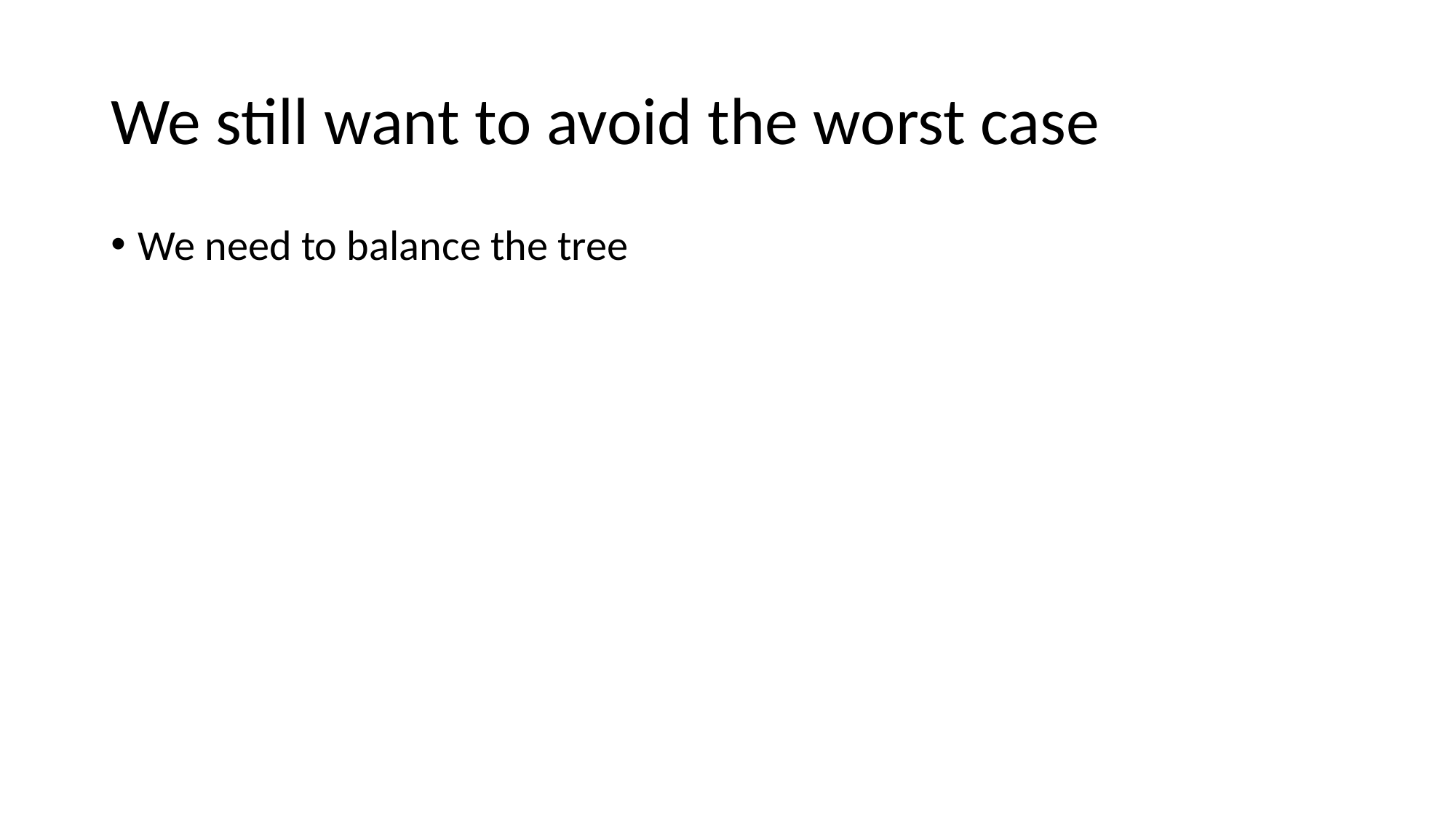

# We still want to avoid the worst case
We need to balance the tree